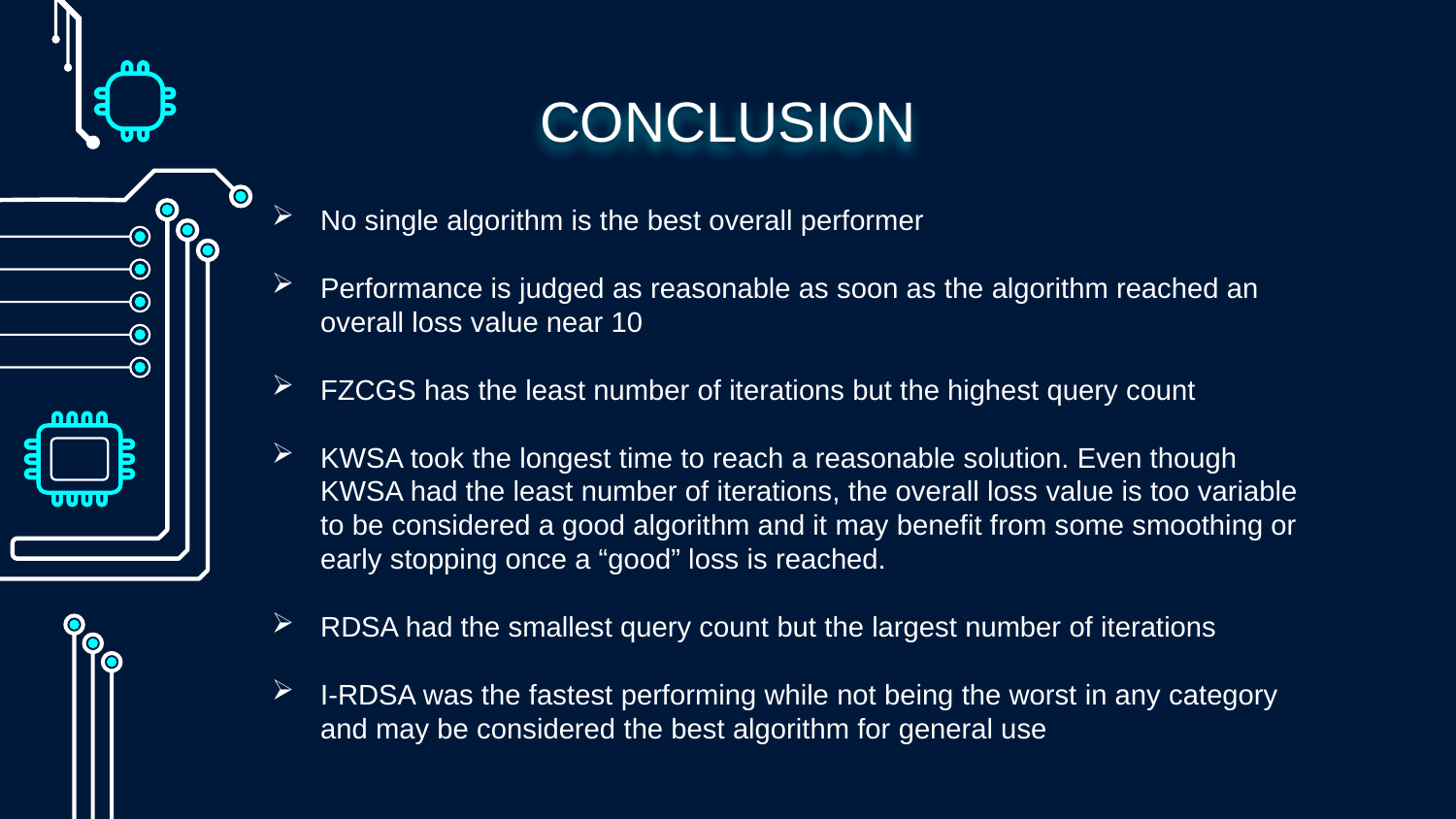

# CONCLUSION
No single algorithm is the best overall performer

Performance is judged as reasonable as soon as the algorithm reached an overall loss value near 10

FZCGS has the least number of iterations but the highest query count

KWSA took the longest time to reach a reasonable solution. Even though KWSA had the least number of iterations, the overall loss value is too variable to be considered a good algorithm and it may benefit from some smoothing or early stopping once a “good” loss is reached.

RDSA had the smallest query count but the largest number of iterations

I-RDSA was the fastest performing while not being the worst in any category and may be considered the best algorithm for general use